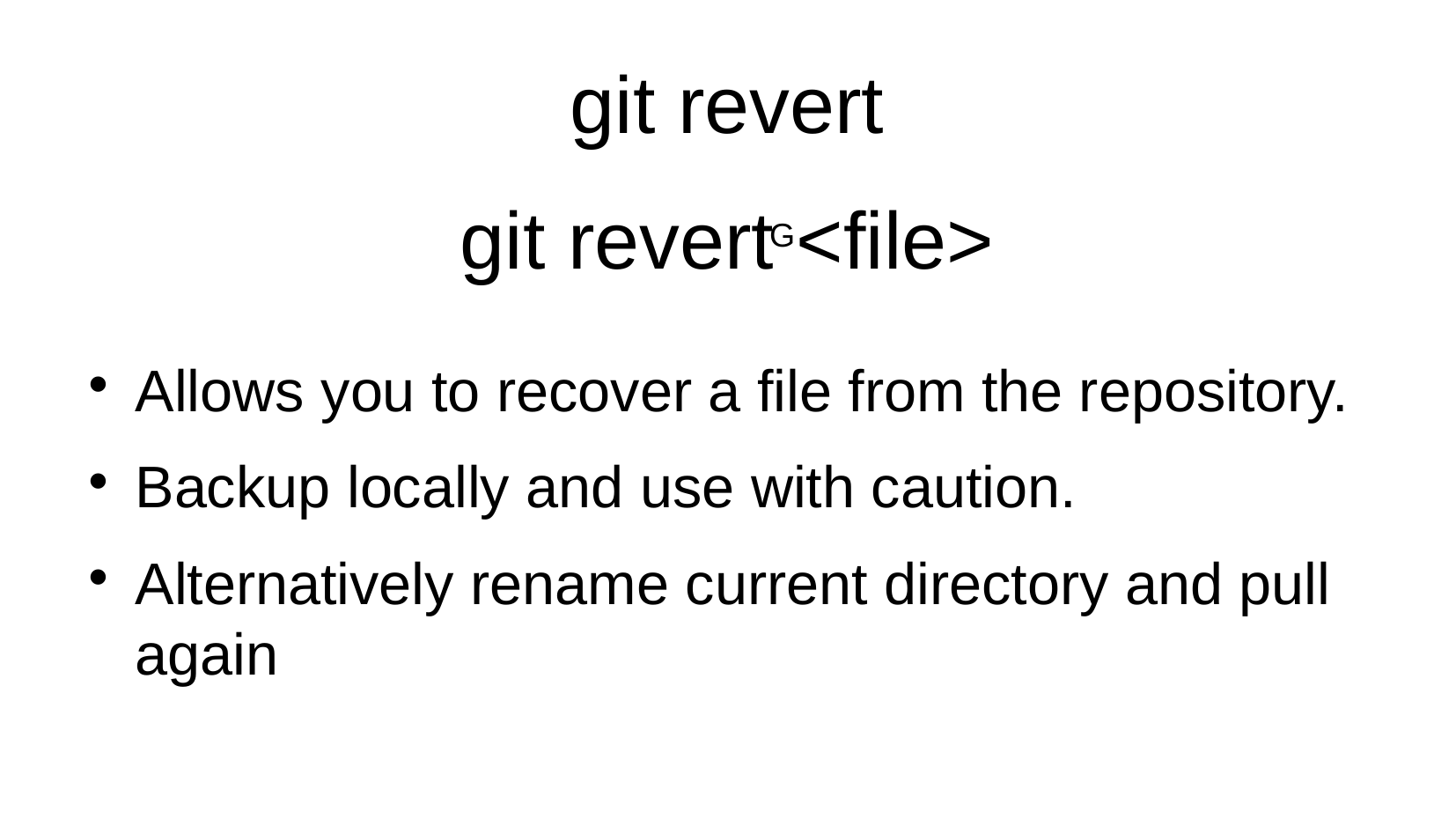

git revert
git revert <file>
G
Allows you to recover a file from the repository.
Backup locally and use with caution.
Alternatively rename current directory and pull again